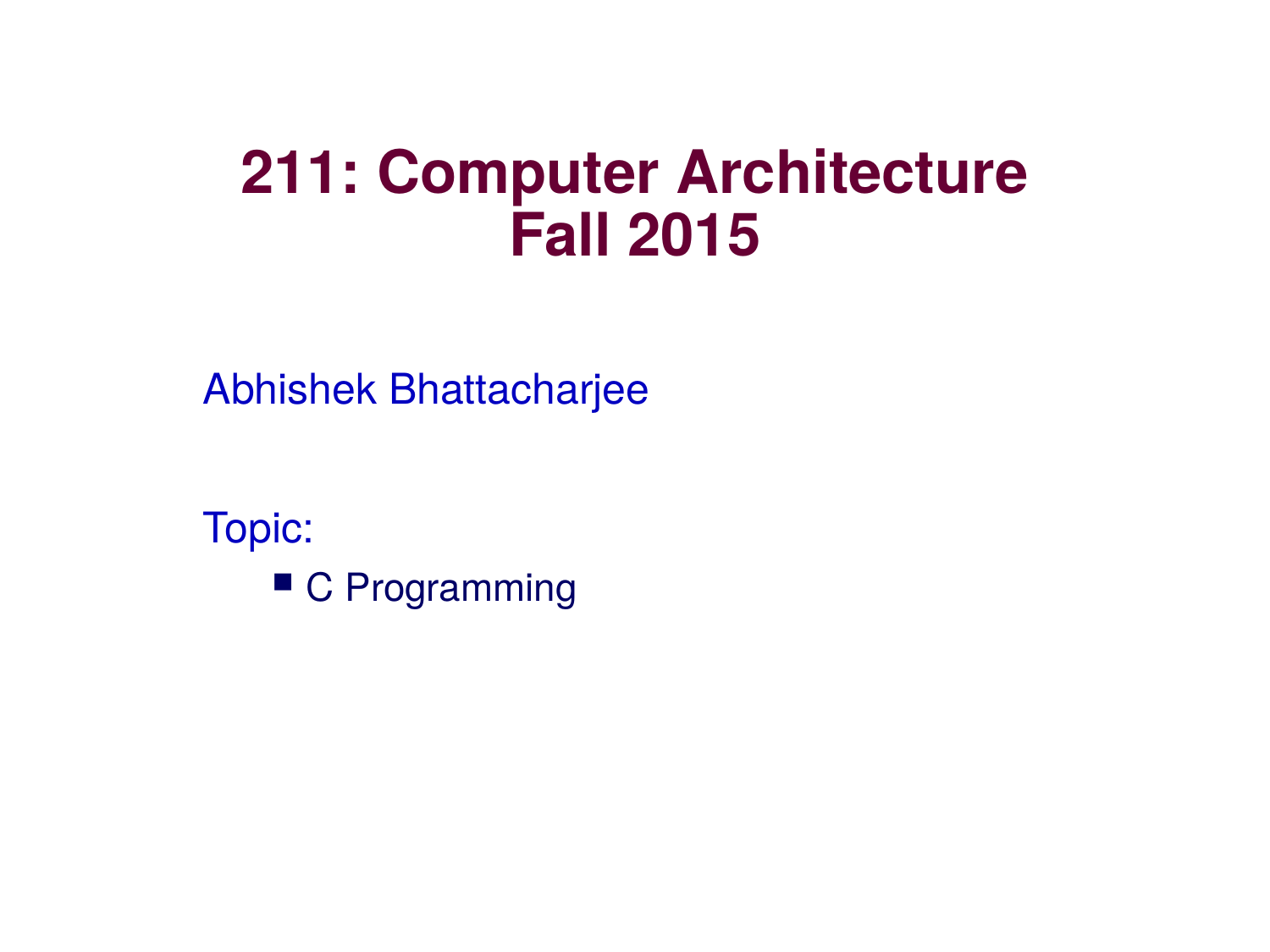

# 211: Computer Architecture Fall 2015
Abhishek Bhattacharjee

Topic:
C Programming